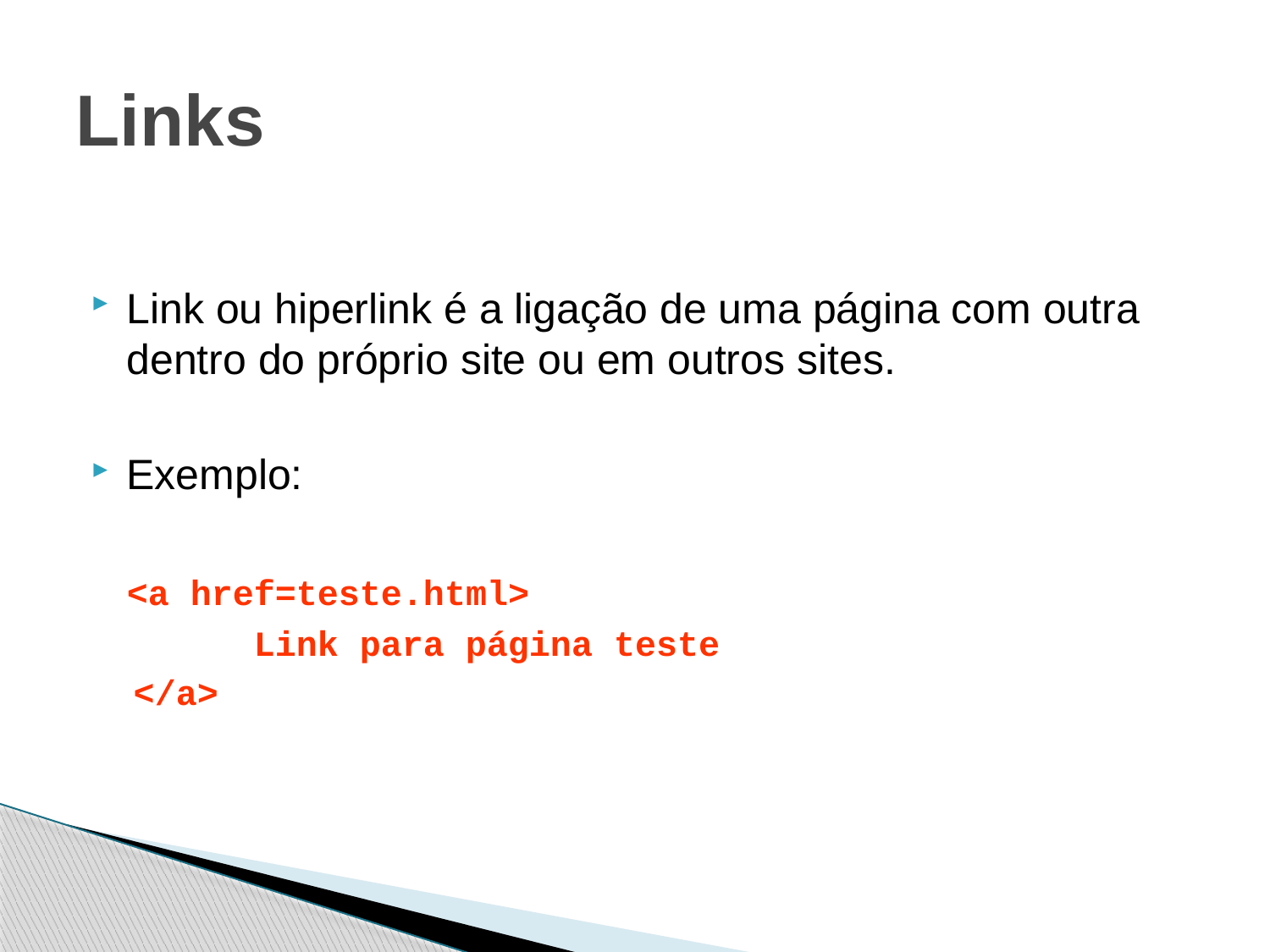

# Links
Link ou hiperlink é a ligação de uma página com outra dentro do próprio site ou em outros sites.

Exemplo:

	<a href=teste.html>
		Link para página teste
  </a>